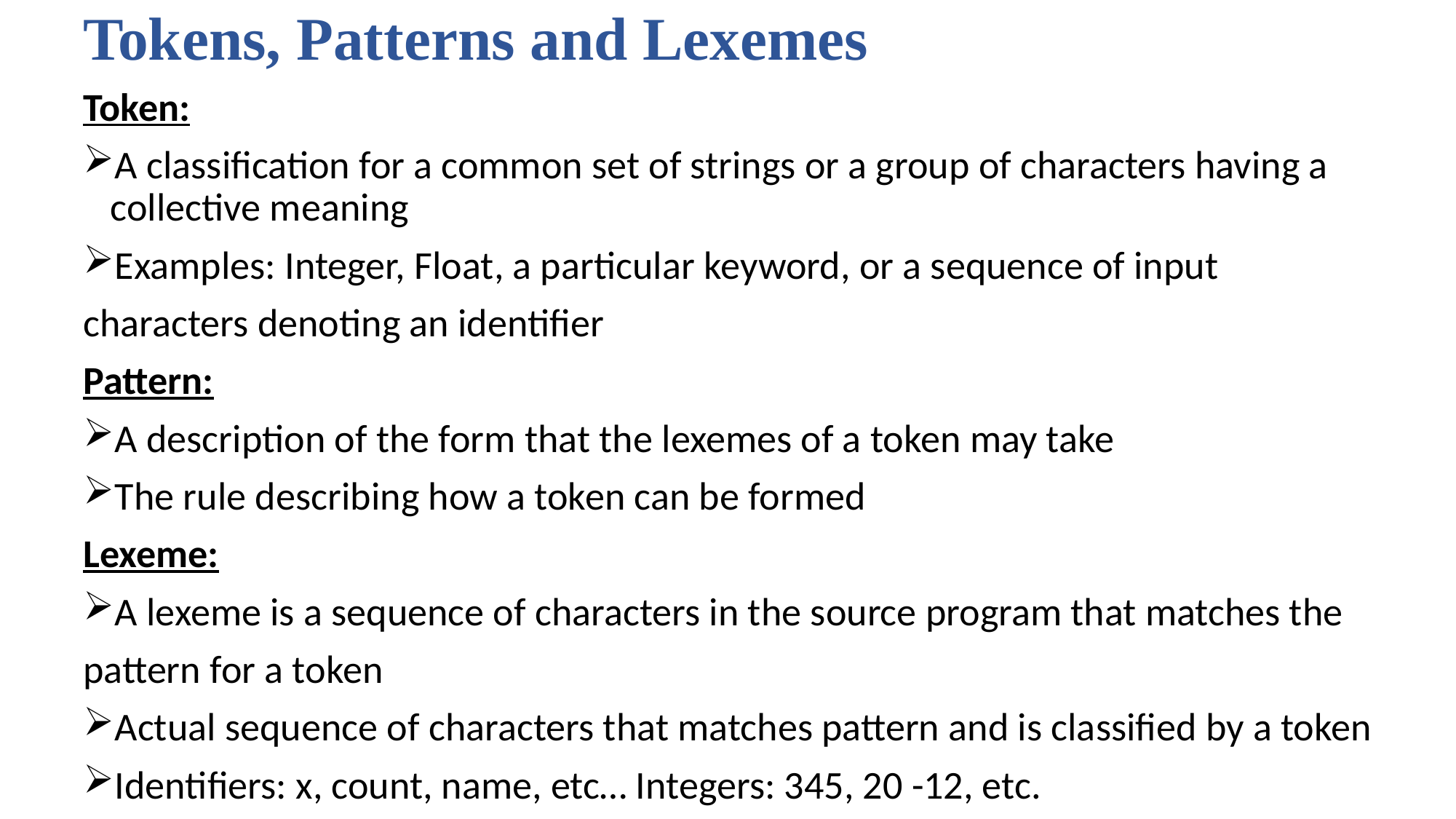

# Tokens, Patterns and Lexemes
Token:
A classification for a common set of strings or a group of characters having a collective meaning
Examples: Integer, Float, a particular keyword, or a sequence of input
characters denoting an identifier
Pattern:
A description of the form that the lexemes of a token may take
The rule describing how a token can be formed
Lexeme:
A lexeme is a sequence of characters in the source program that matches the
pattern for a token
Actual sequence of characters that matches pattern and is classified by a token
Identifiers: x, count, name, etc… Integers: 345, 20 -12, etc.